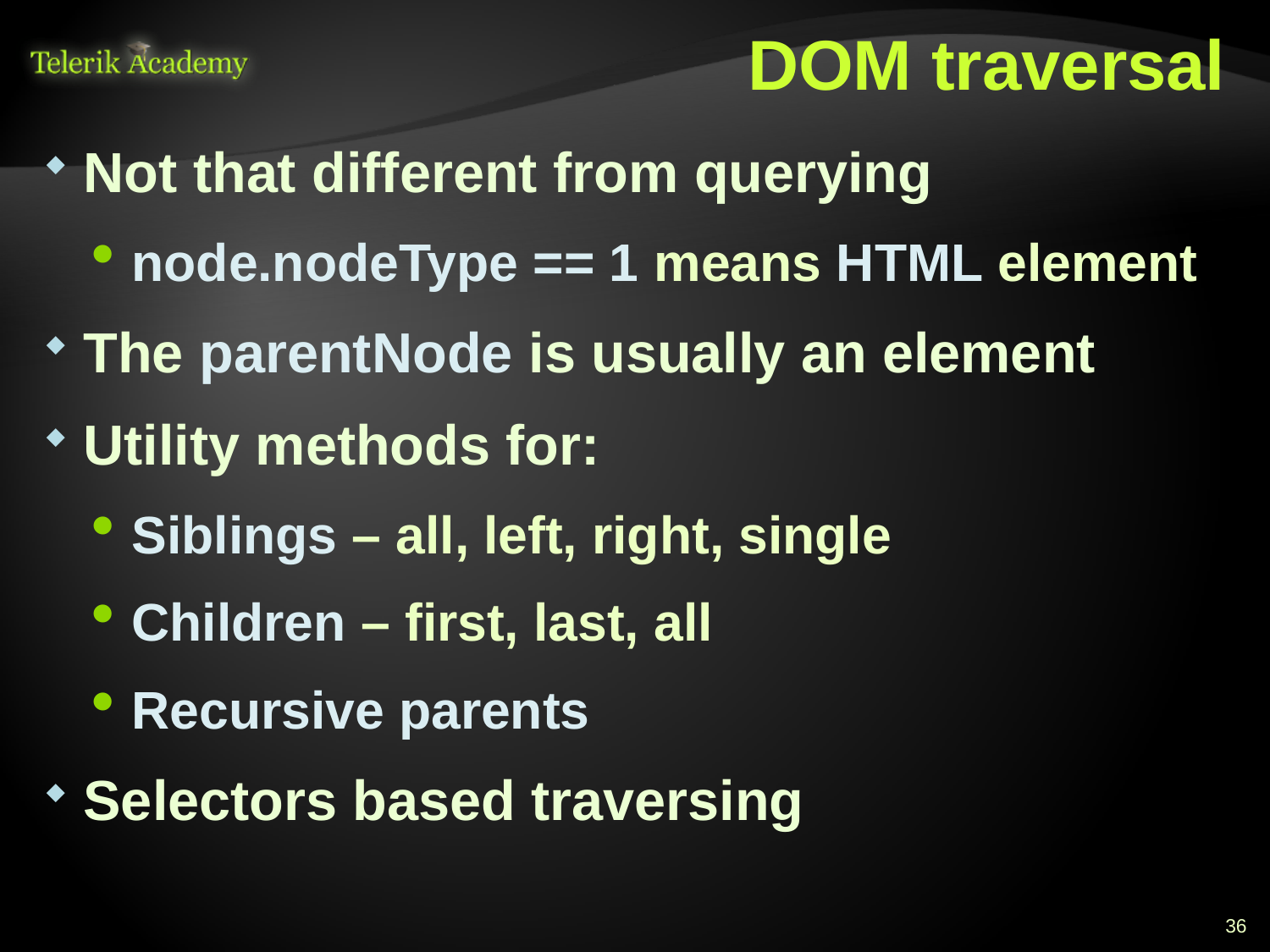

# DOM traversal
Not that different from querying
node.nodeType == 1 means HTML element
The parentNode is usually an element
Utility methods for:
Siblings – all, left, right, single
Children – first, last, all
Recursive parents
Selectors based traversing
36